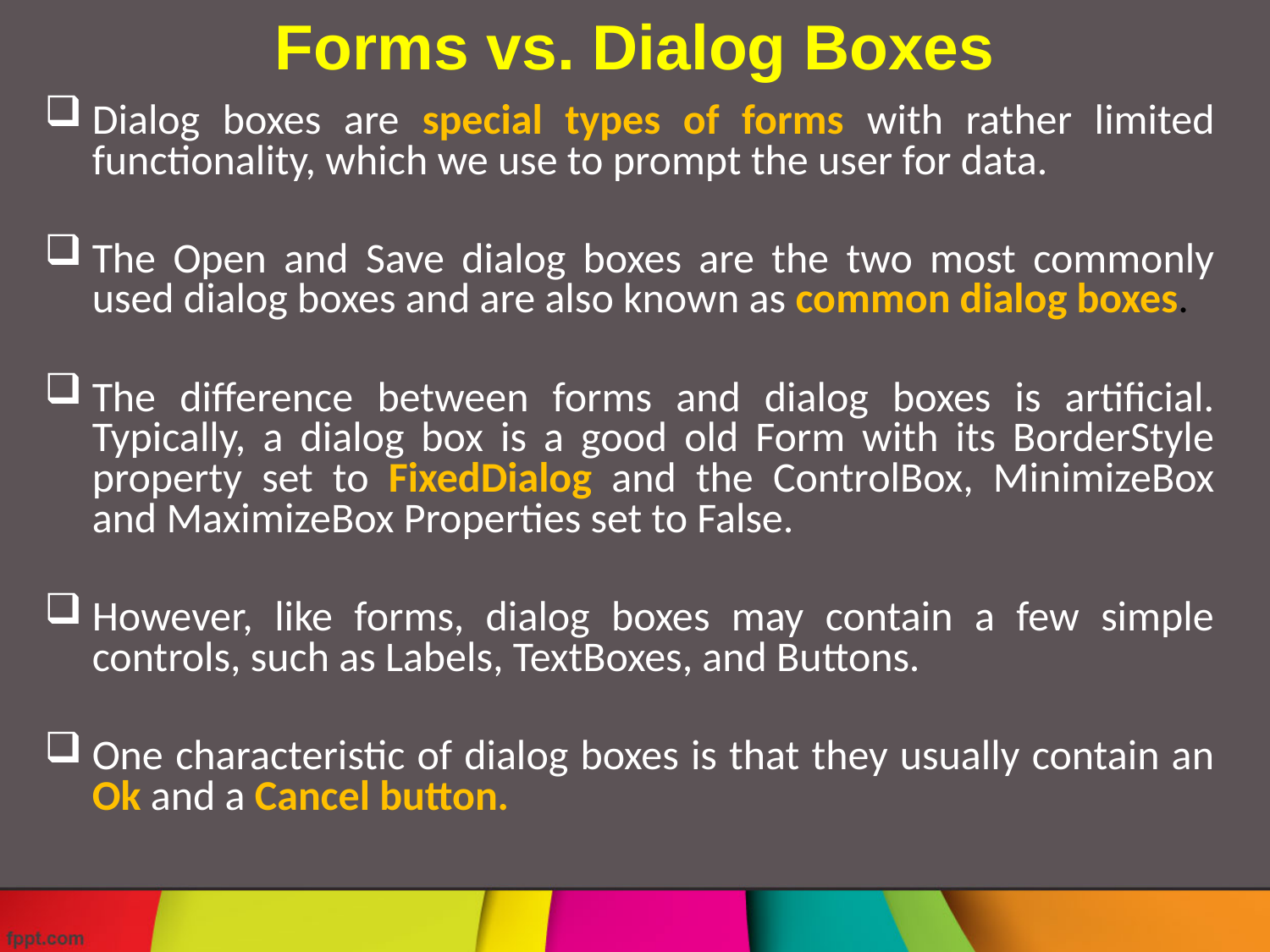

Forms vs. Dialog Boxes
Dialog boxes are special types of forms with rather limited functionality, which we use to prompt the user for data.

The Open and Save dialog boxes are the two most commonly used dialog boxes and are also known as common dialog boxes.

The difference between forms and dialog boxes is artificial. Typically, a dialog box is a good old Form with its BorderStyle property set to FixedDialog and the ControlBox, MinimizeBox and MaximizeBox Properties set to False.

However, like forms, dialog boxes may contain a few simple controls, such as Labels, TextBoxes, and Buttons.

One characteristic of dialog boxes is that they usually contain an Ok and a Cancel button.